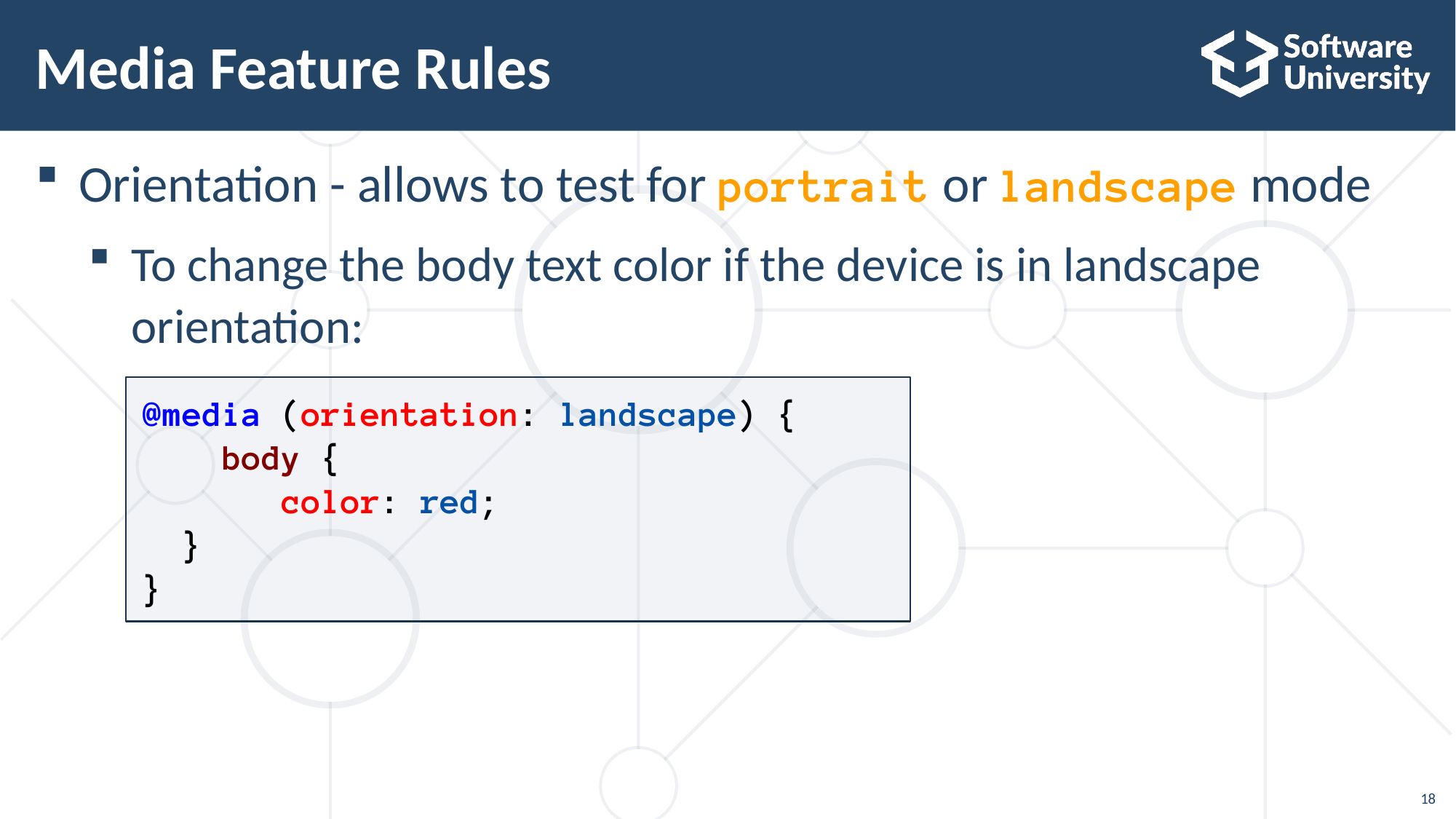

# Media Feature Rules
Orientation - allows to test for portrait or landscape mode
To change the body text color if the device is in landscape orientation:

@media (orientation: landscape) {
    body {
       color: red;
  }
}
18